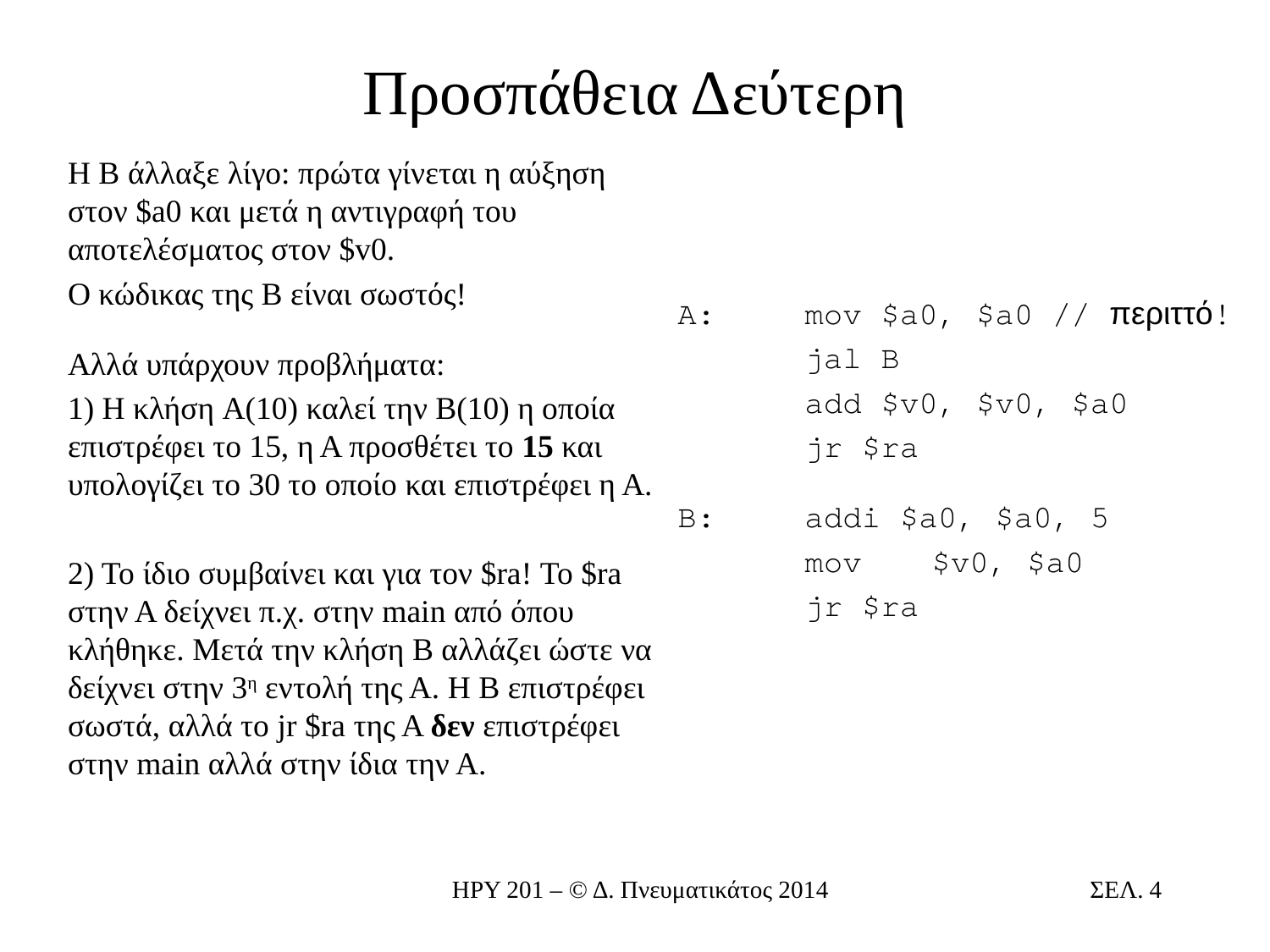

# Προσπάθεια Δεύτερη
Η Β άλλαξε λίγο: πρώτα γίνεται η αύξηση στον $a0 και μετά η αντιγραφή του αποτελέσματος στον $v0.
Ο κώδικας της Β είναι σωστός!

Αλλά υπάρχουν προβλήματα:
1) Η κλήση A(10) καλεί την Β(10) η οποία επιστρέφει το 15, η Α προσθέτει το 15 και υπολογίζει το 30 το οποίο και επιστρέφει η Α.

2) Το ίδιο συμβαίνει και για τον $ra! Το $ra στην Α δείχνει π.χ. στην main από όπου κλήθηκε. Μετά την κλήση Β αλλάζει ώστε να δείχνει στην 3η εντολή της Α. Η Β επιστρέφει σωστά, αλλά το jr $ra της Α δεν επιστρέφει στην main αλλά στην ίδια την Α.

Α:	mov $a0, $a0 // περιττό!
	jal Β
	add $v0, $v0, $a0
	jr $ra

Β:	addi $a0, $a0, 5
	mov	$v0, $a0
	jr $ra

ΗΡΥ 201 – © Δ. Πνευματικάτος 2014
ΣΕΛ. 4